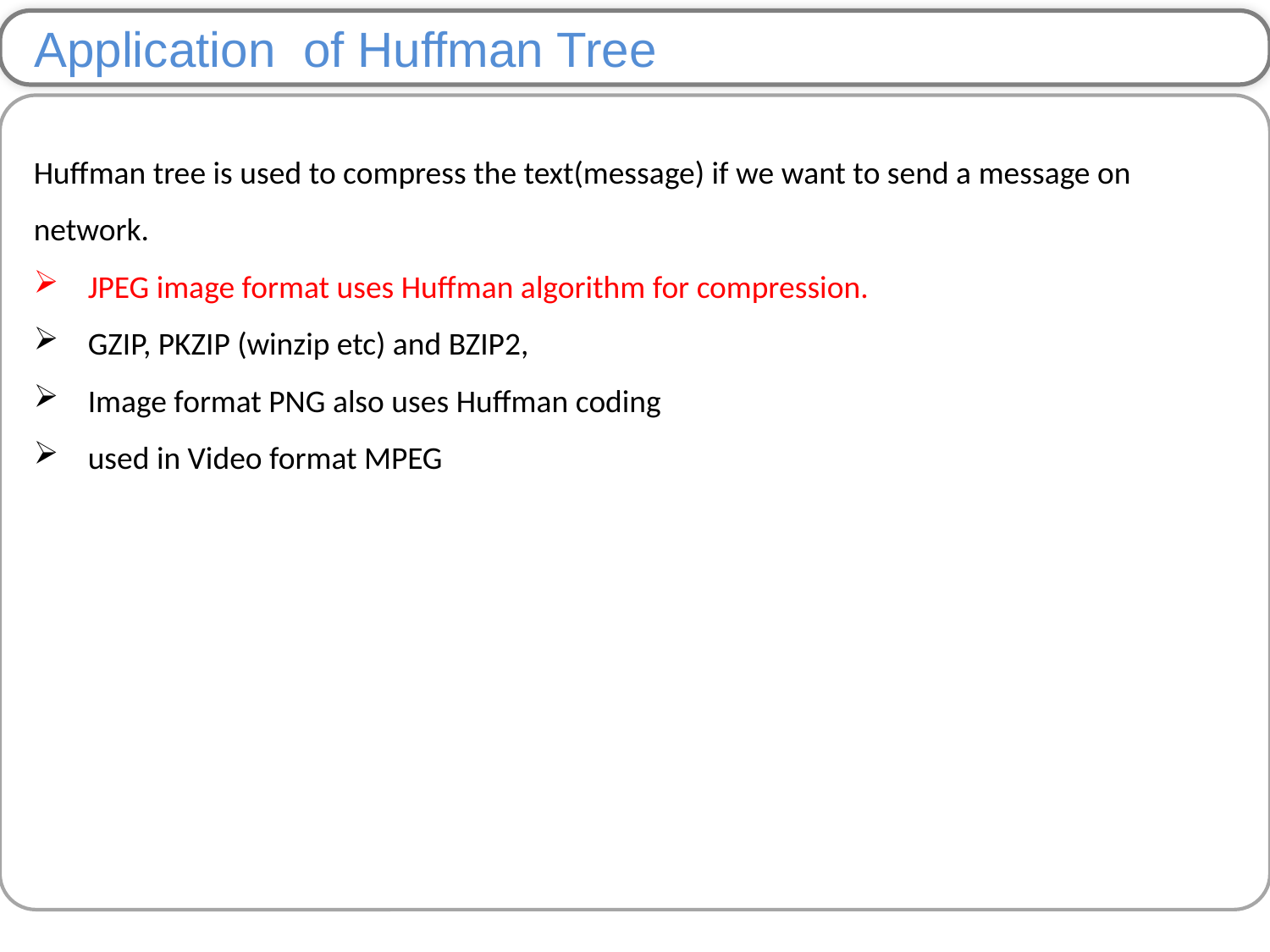

Application  of Huffman Tree

Huffman tree is used to compress the text(message) if we want to send a message on network.
    JPEG image format uses Huffman algorithm for compression.
    GZIP, PKZIP (winzip etc) and BZIP2,
    Image format PNG also uses Huffman coding
    used in Video format MPEG